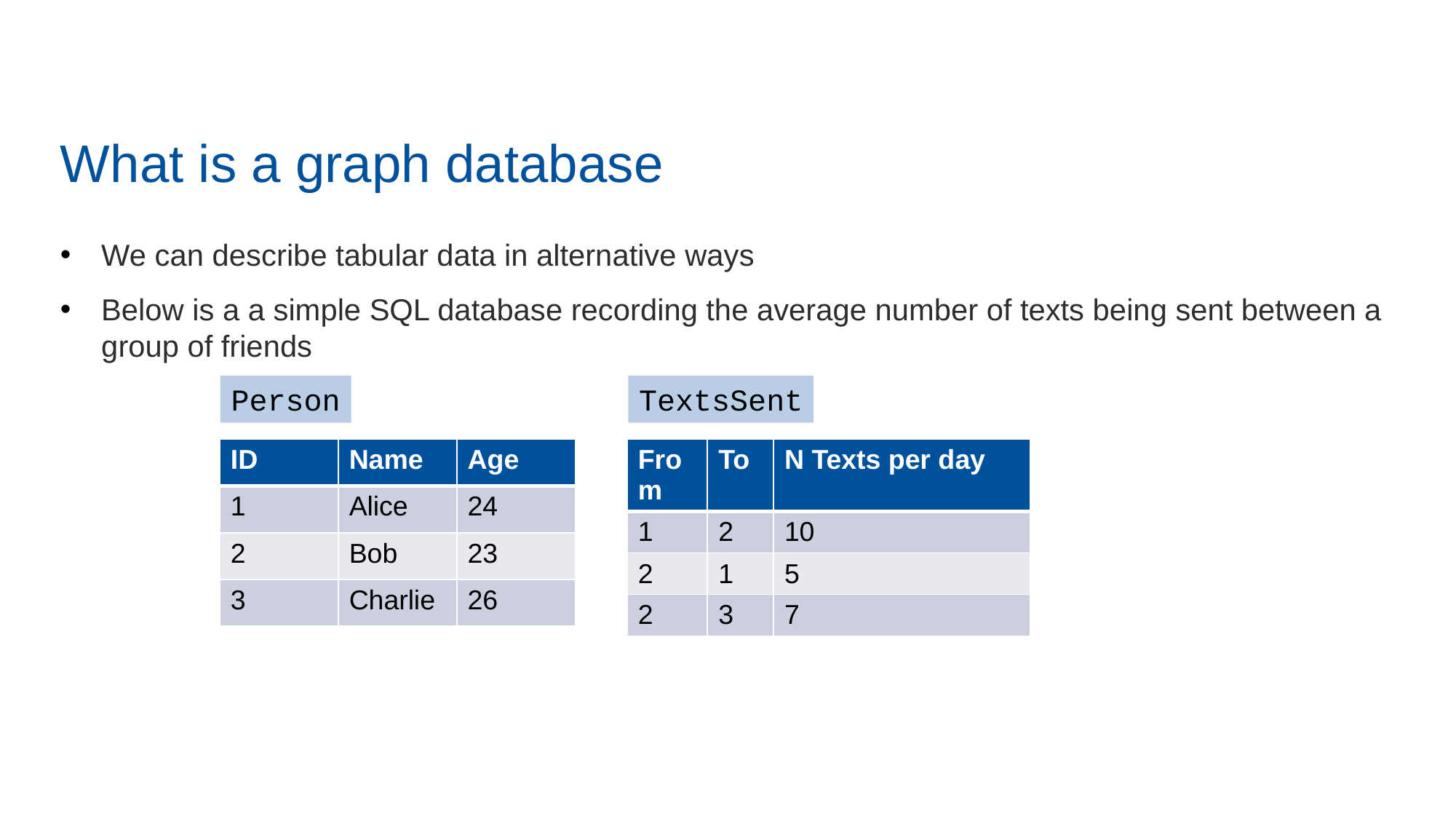

# What is a graph database
We can describe tabular data in alternative ways
Below is a a simple SQL database recording the average number of texts being sent between a group of friends
Person
TextsSent
| ID | Name | Age |
| --- | --- | --- |
| 1 | Alice | 24 |
| 2 | Bob | 23 |
| 3 | Charlie | 26 |
| From | To | N Texts per day |
| --- | --- | --- |
| 1 | 2 | 10 |
| 2 | 1 | 5 |
| 2 | 3 | 7 |